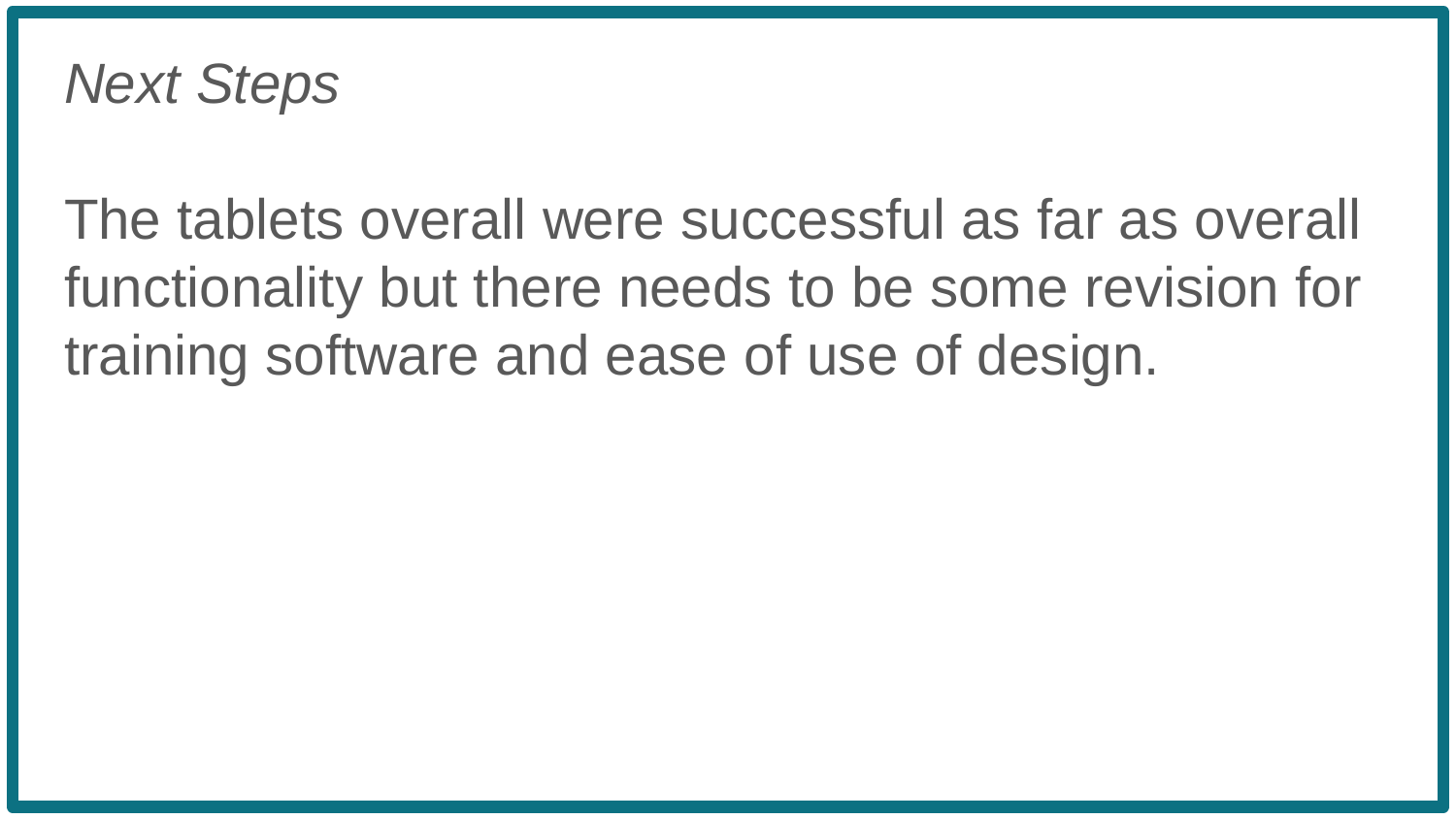

Next Steps

The tablets overall were successful as far as overall functionality but there needs to be some revision for training software and ease of use of design.